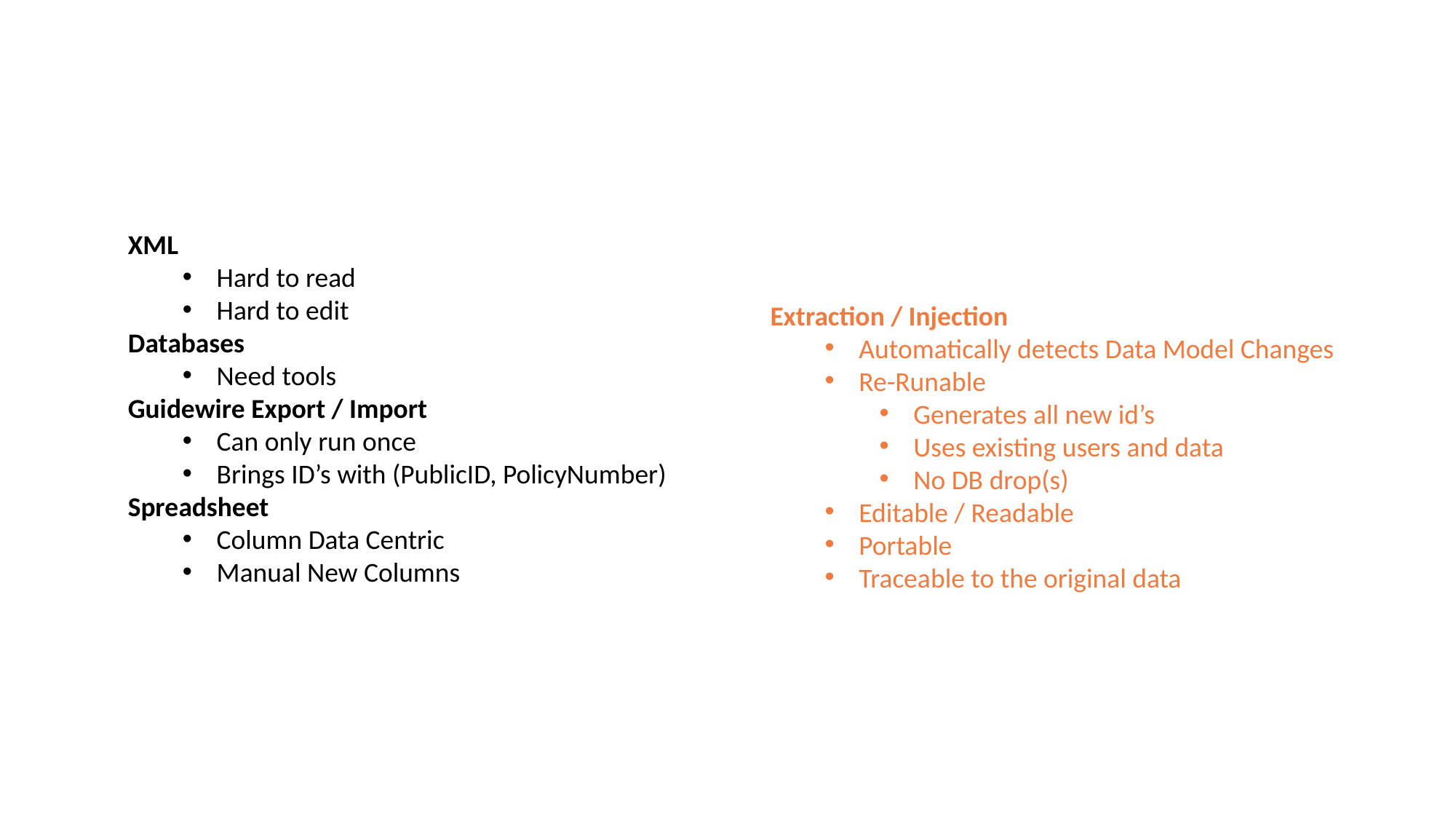

XML
Hard to read
Hard to edit
Databases
Need tools
Guidewire Export / Import
Can only run once
Brings ID’s with (PublicID, PolicyNumber)
Spreadsheet
Column Data Centric
Manual New Columns
Extraction / Injection
Automatically detects Data Model Changes
Re-Runable
Generates all new id’s
Uses existing users and data
No DB drop(s)
Editable / Readable
Portable
Traceable to the original data